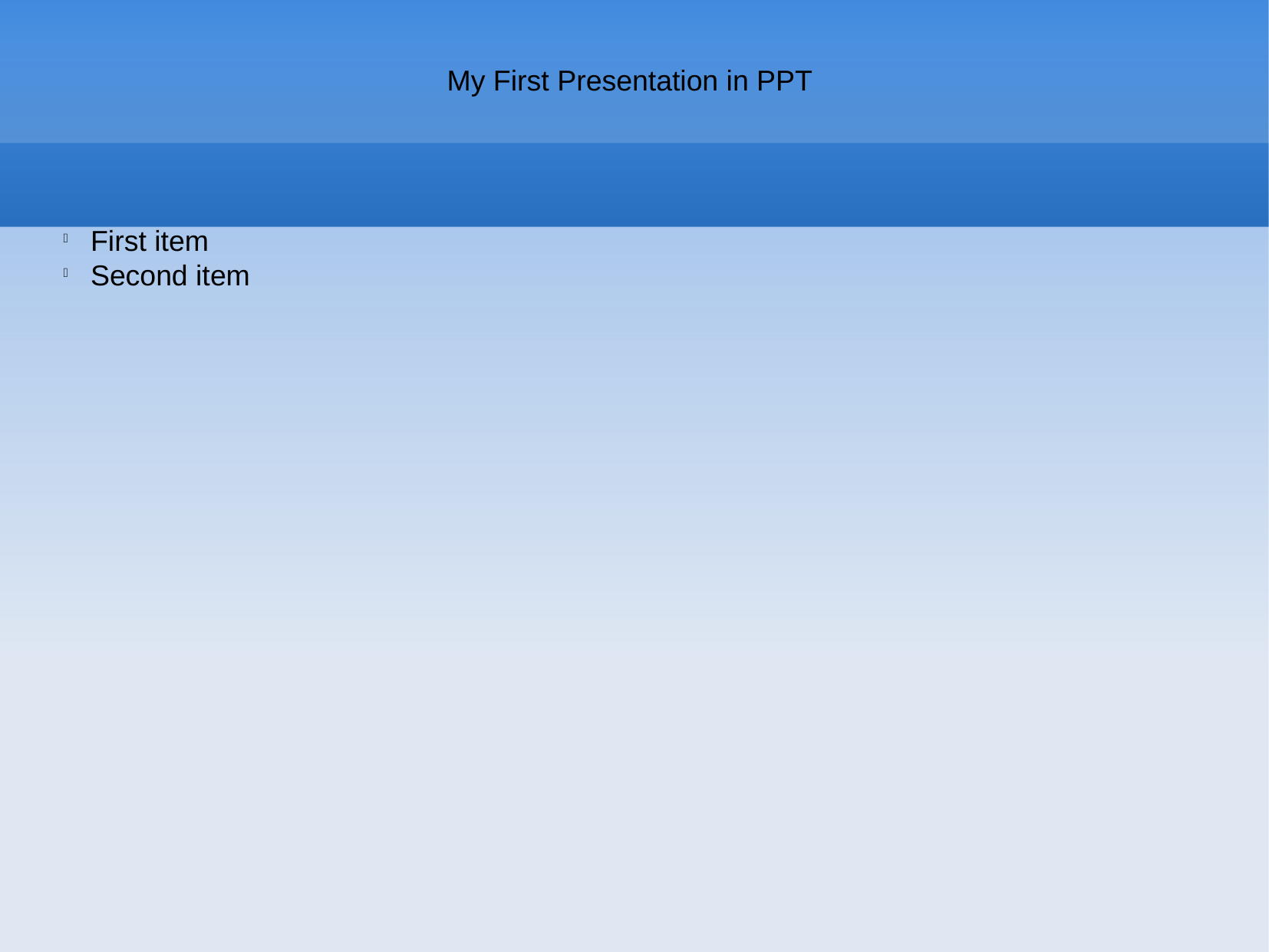

My First Presentation in PPT
First item
Second item